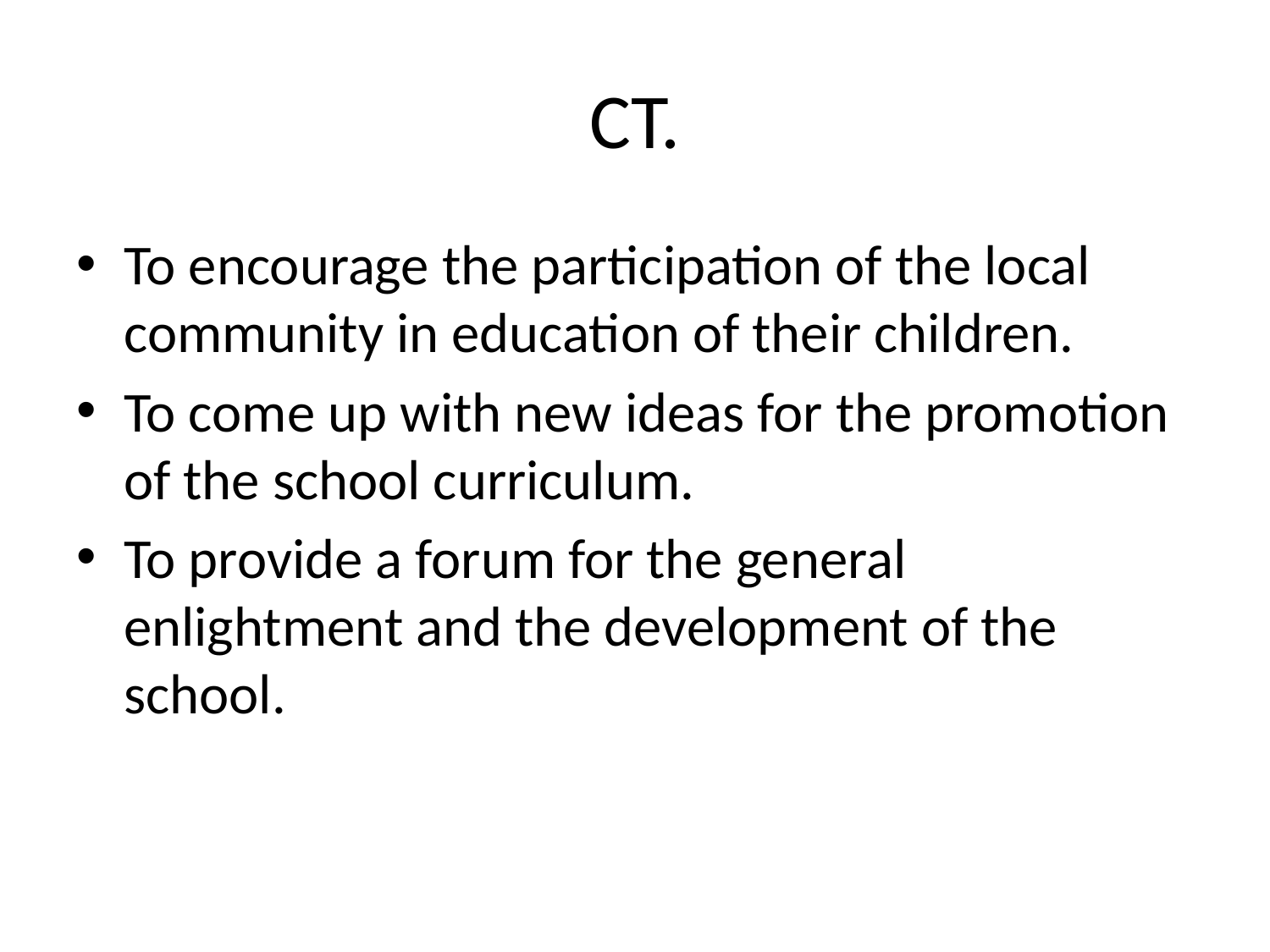

# CT.
To encourage the participation of the local community in education of their children.
To come up with new ideas for the promotion of the school curriculum.
To provide a forum for the general enlightment and the development of the school.